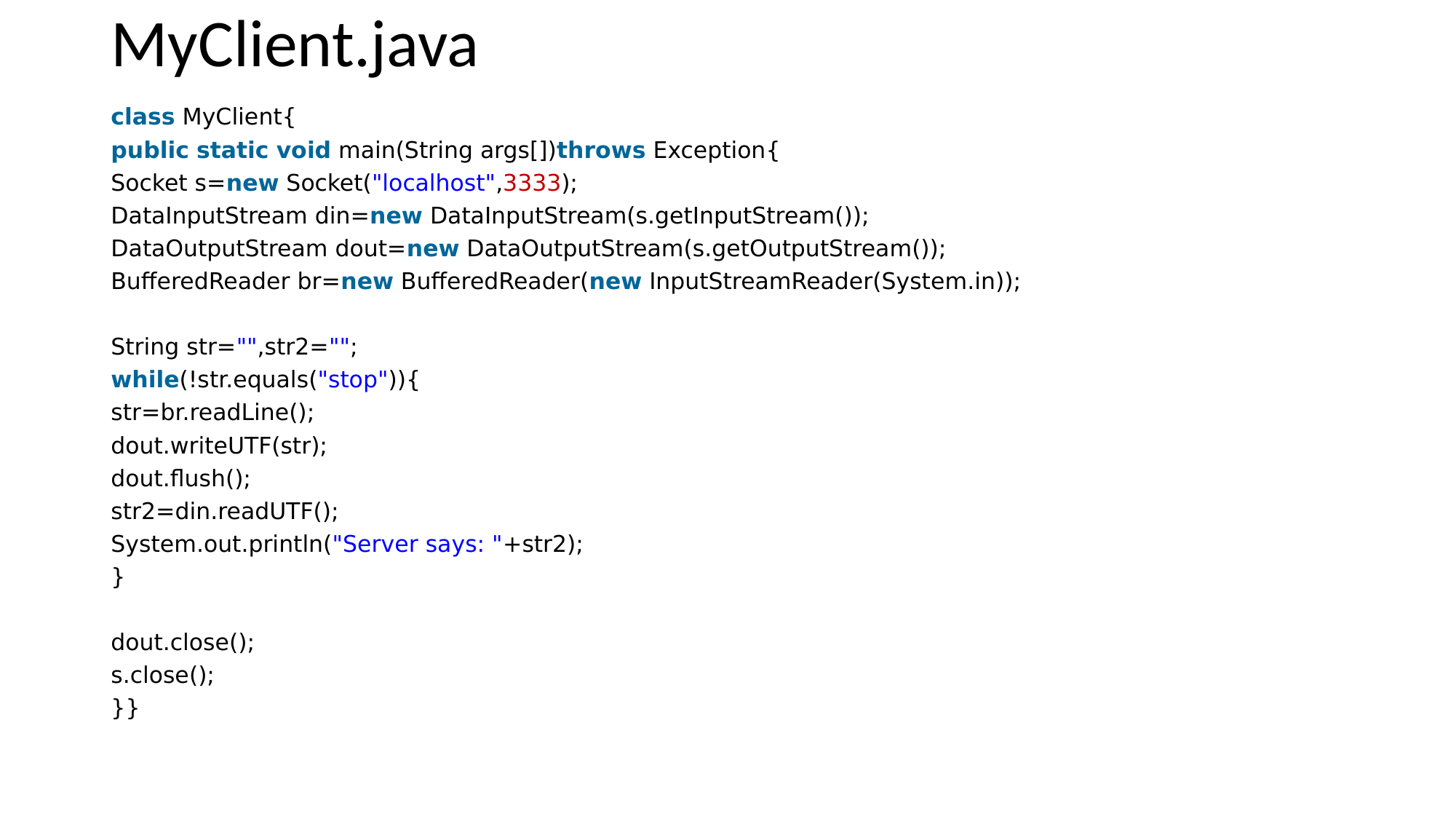

# MyClient.java
class MyClient{
public static void main(String args[])throws Exception{
Socket s=new Socket("localhost",3333);
DataInputStream din=new DataInputStream(s.getInputStream());
DataOutputStream dout=new DataOutputStream(s.getOutputStream());
BufferedReader br=new BufferedReader(new InputStreamReader(System.in));

String str="",str2="";
while(!str.equals("stop")){
str=br.readLine();
dout.writeUTF(str);
dout.flush();
str2=din.readUTF();
System.out.println("Server says: "+str2);
}

dout.close();
s.close();
}}